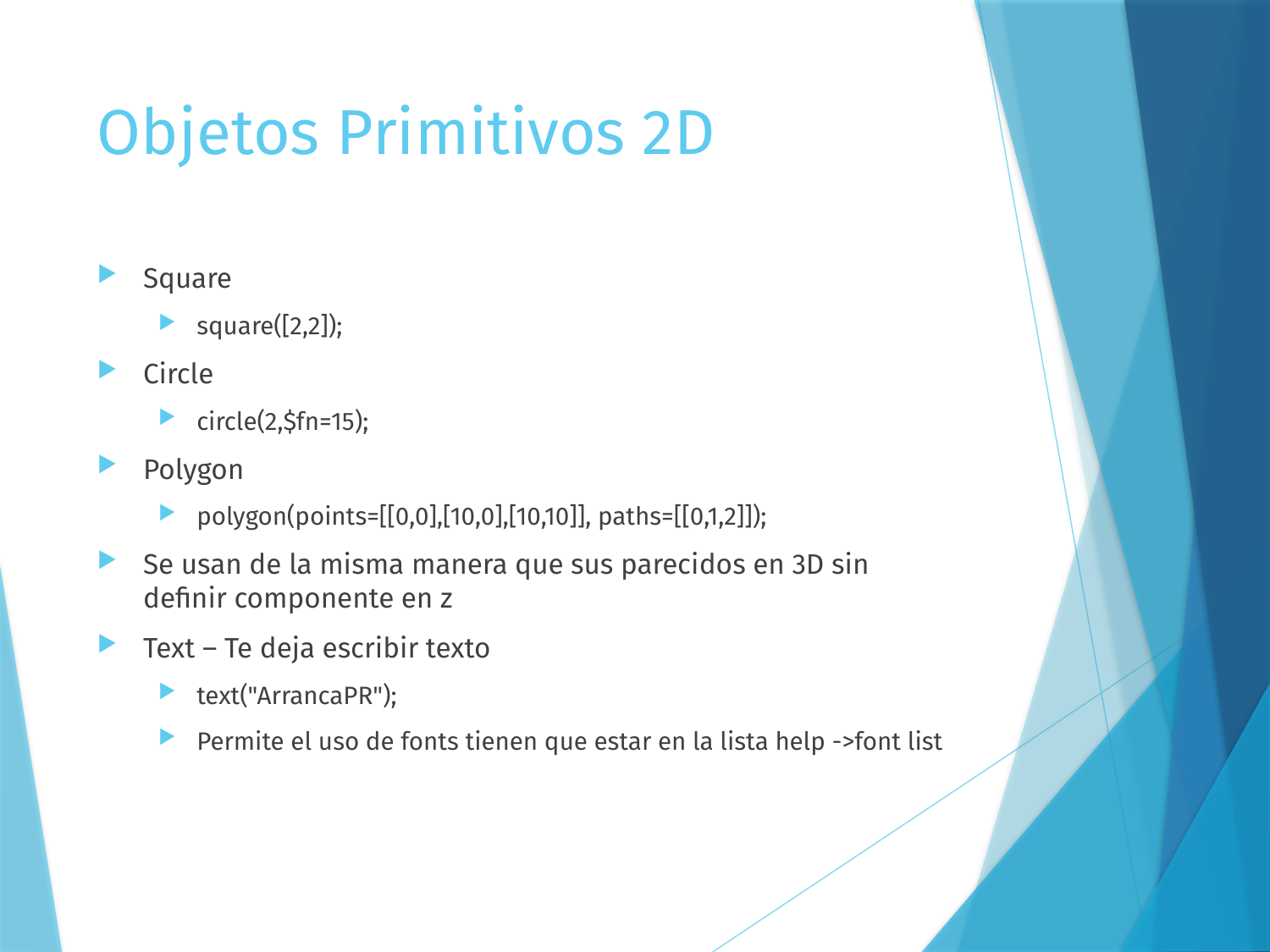

# Objetos Primitivos 2D
Square
square([2,2]);
Circle
circle(2,$fn=15);
Polygon
polygon(points=[[0,0],[10,0],[10,10]], paths=[[0,1,2]]);
Se usan de la misma manera que sus parecidos en 3D sin definir componente en z
Text – Te deja escribir texto
text("ArrancaPR");
Permite el uso de fonts tienen que estar en la lista help ->font list